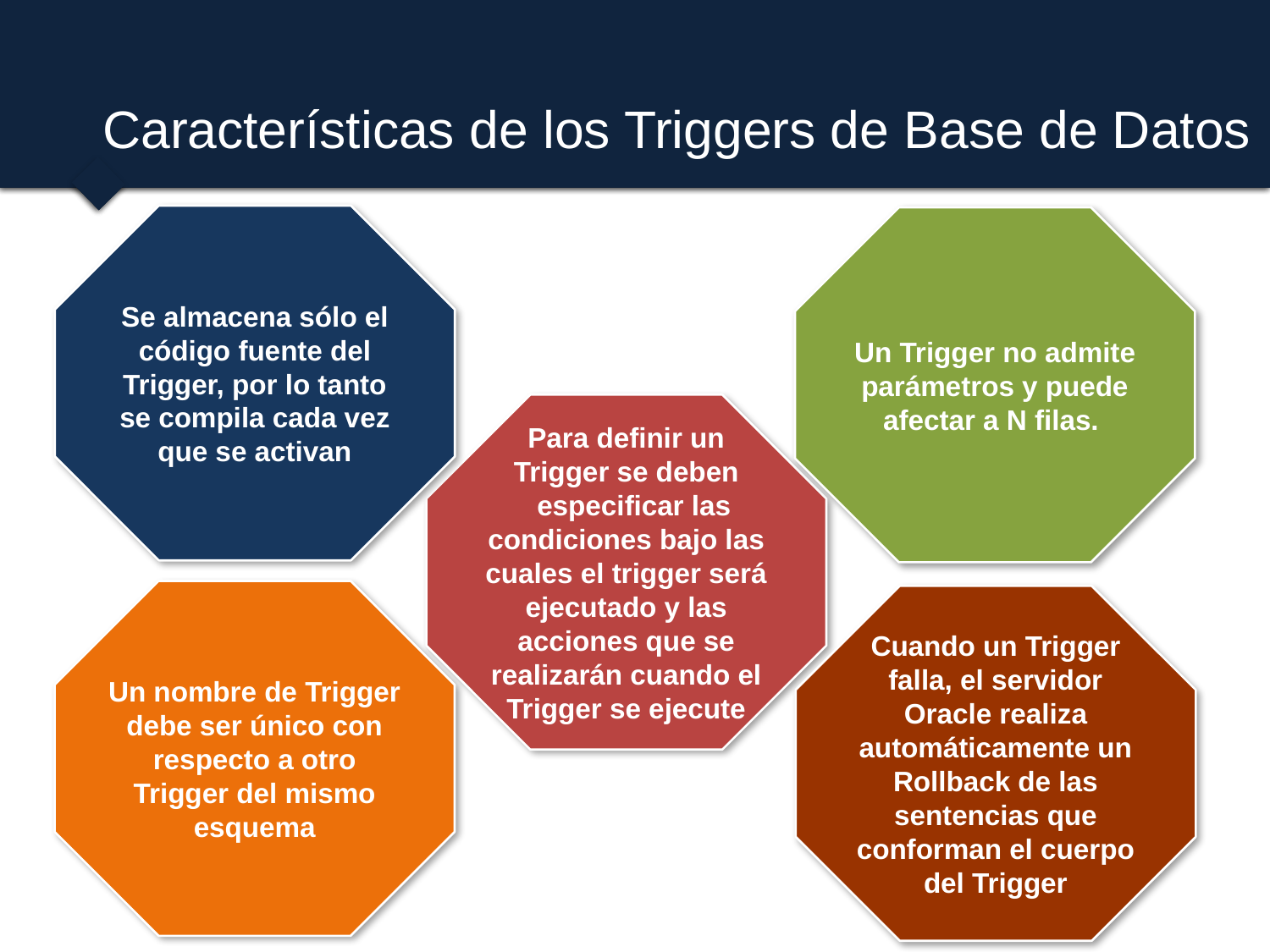

# Características de los Triggers de Base de Datos
Se almacena sólo el código fuente del Trigger, por lo tanto se compila cada vez que se activan
Un Trigger no admite parámetros y puede afectar a N filas.
Para definir un Trigger se deben
  especificar las condiciones bajo las cuales el trigger será ejecutado y las acciones que se realizarán cuando el Trigger se ejecute
Un nombre de Trigger debe ser único con respecto a otro Trigger del mismo esquema
Cuando un Trigger falla, el servidor Oracle realiza automáticamente un Rollback de las sentencias que conforman el cuerpo del Trigger